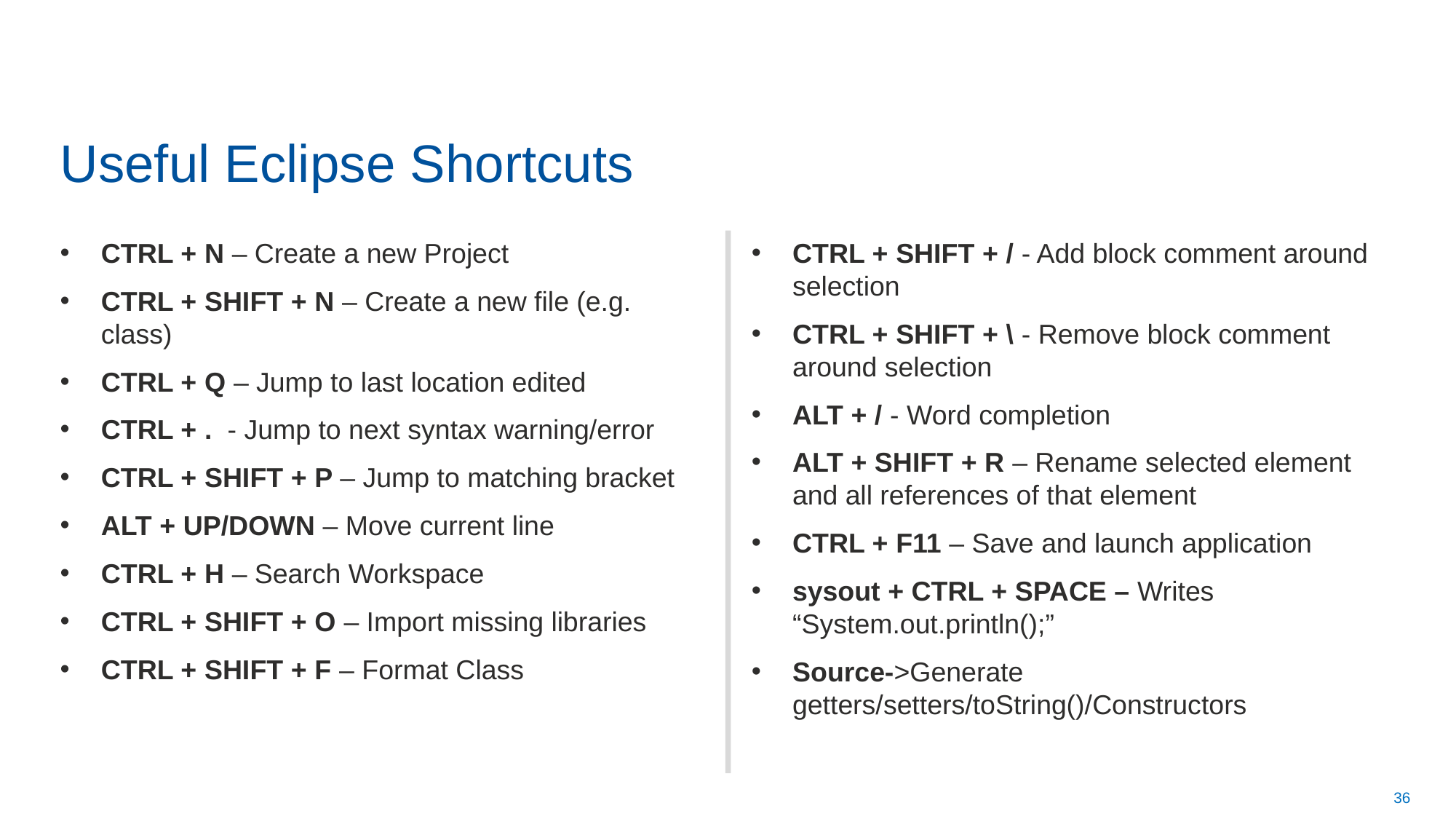

Useful Eclipse Shortcuts
CTRL + N – Create a new Project
CTRL + SHIFT + N – Create a new file (e.g. class)
CTRL + Q – Jump to last location edited
CTRL + .  - Jump to next syntax warning/error
CTRL + SHIFT + P – Jump to matching bracket
ALT + UP/DOWN – Move current line
CTRL + H – Search Workspace
CTRL + SHIFT + O – Import missing libraries
CTRL + SHIFT + F – Format Class

CTRL + SHIFT + / - Add block comment around selection
CTRL + SHIFT + \ - Remove block comment around selection
ALT + / - Word completion
ALT + SHIFT + R – Rename selected element and all references of that element
CTRL + F11 – Save and launch application
sysout + CTRL + SPACE – Writes “System.out.println();”
Source->Generate getters/setters/toString()/Constructors